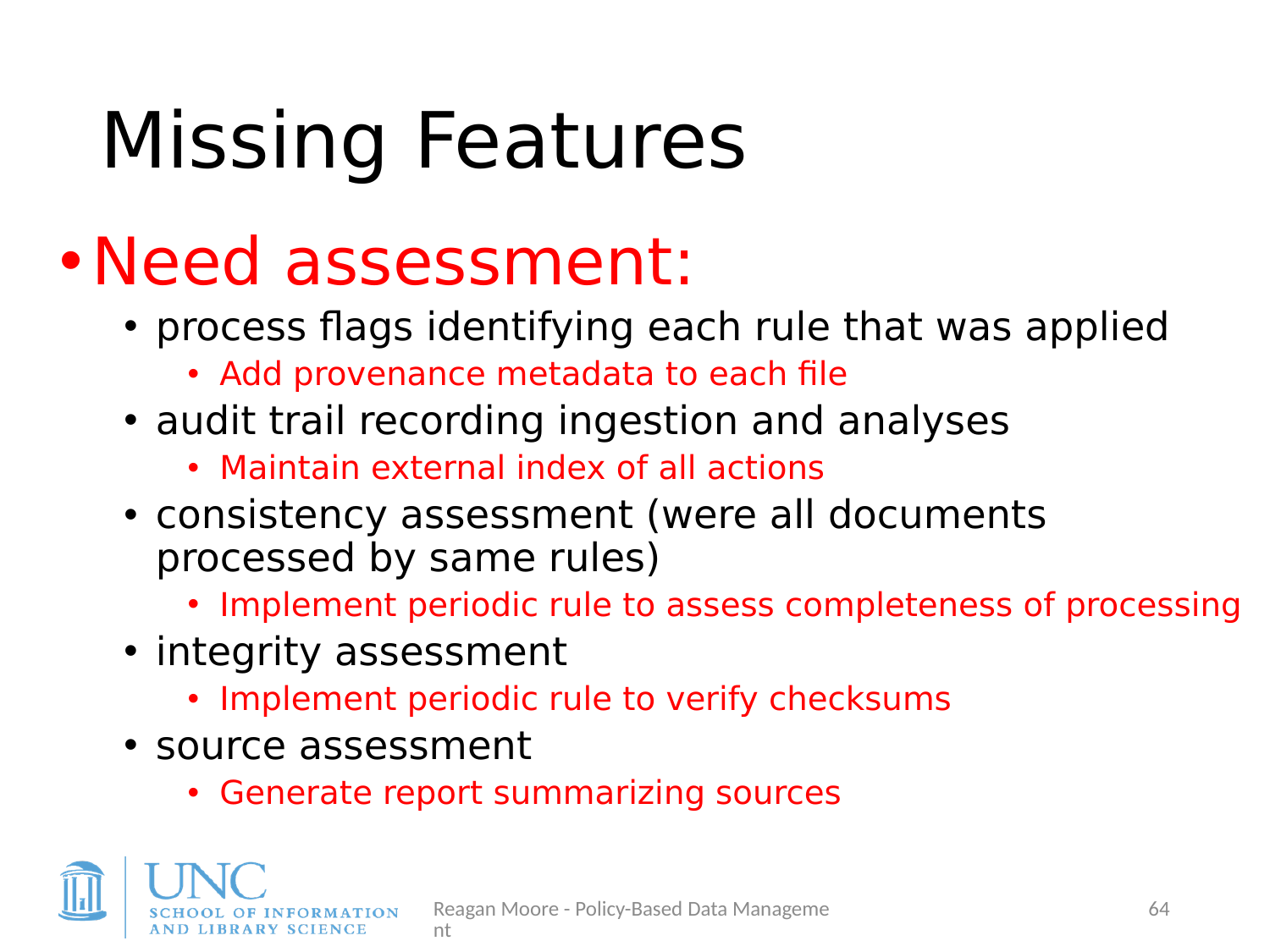

# Missing Features
Need assessment:
process flags identifying each rule that was applied
Add provenance metadata to each file
audit trail recording ingestion and analyses
Maintain external index of all actions
consistency assessment (were all documents processed by same rules)
Implement periodic rule to assess completeness of processing
integrity assessment
Implement periodic rule to verify checksums
source assessment
Generate report summarizing sources

Reagan Moore - Policy-Based Data Management
64